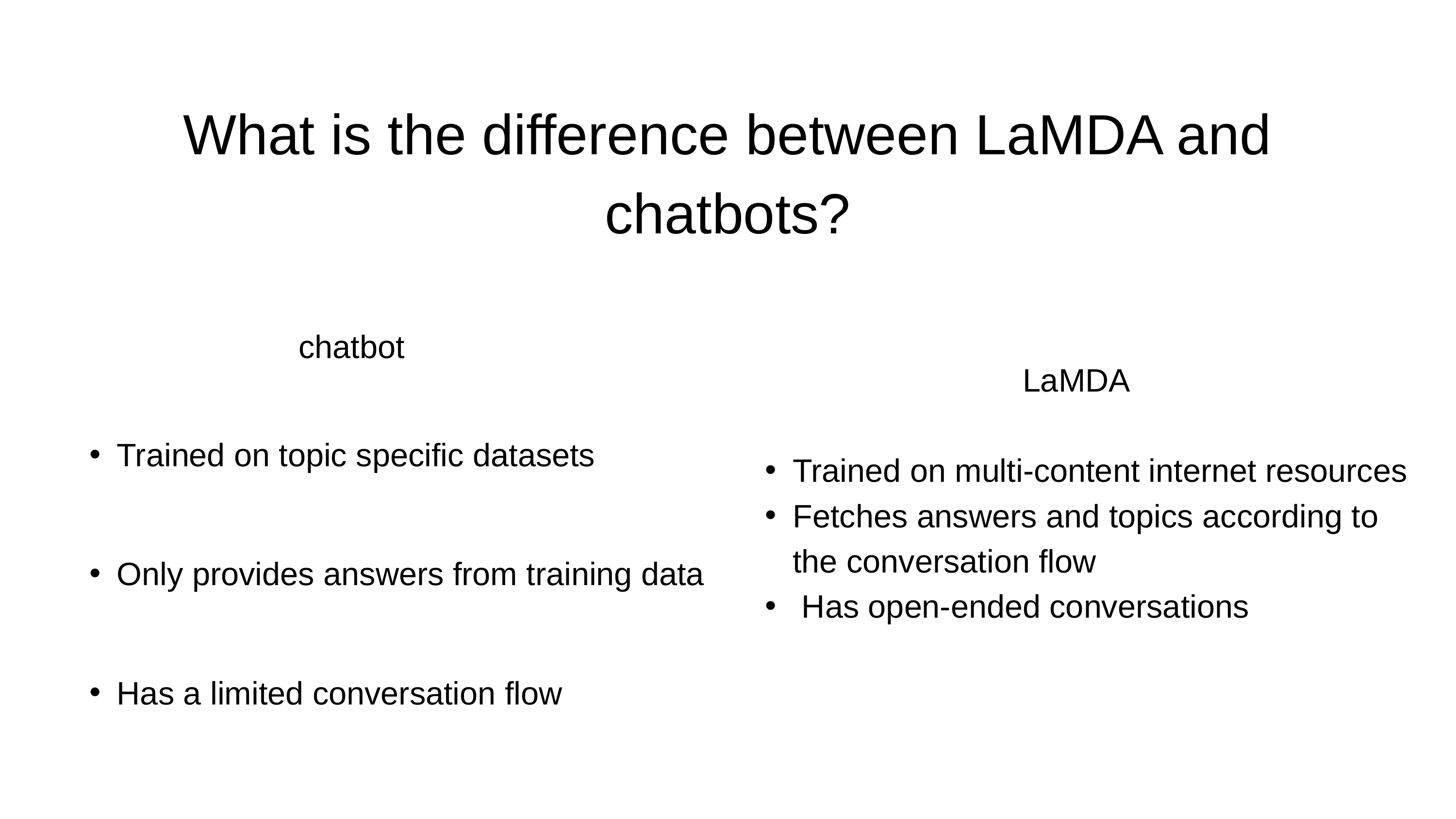

What is the difference between LaMDA and chatbots?
chatbot

Trained on topic specific datasets
Only provides answers from training data
Has a limited conversation flow

LaMDA

Trained on multi-content internet resources
Fetches answers and topics according to the conversation flow
 Has open-ended conversations